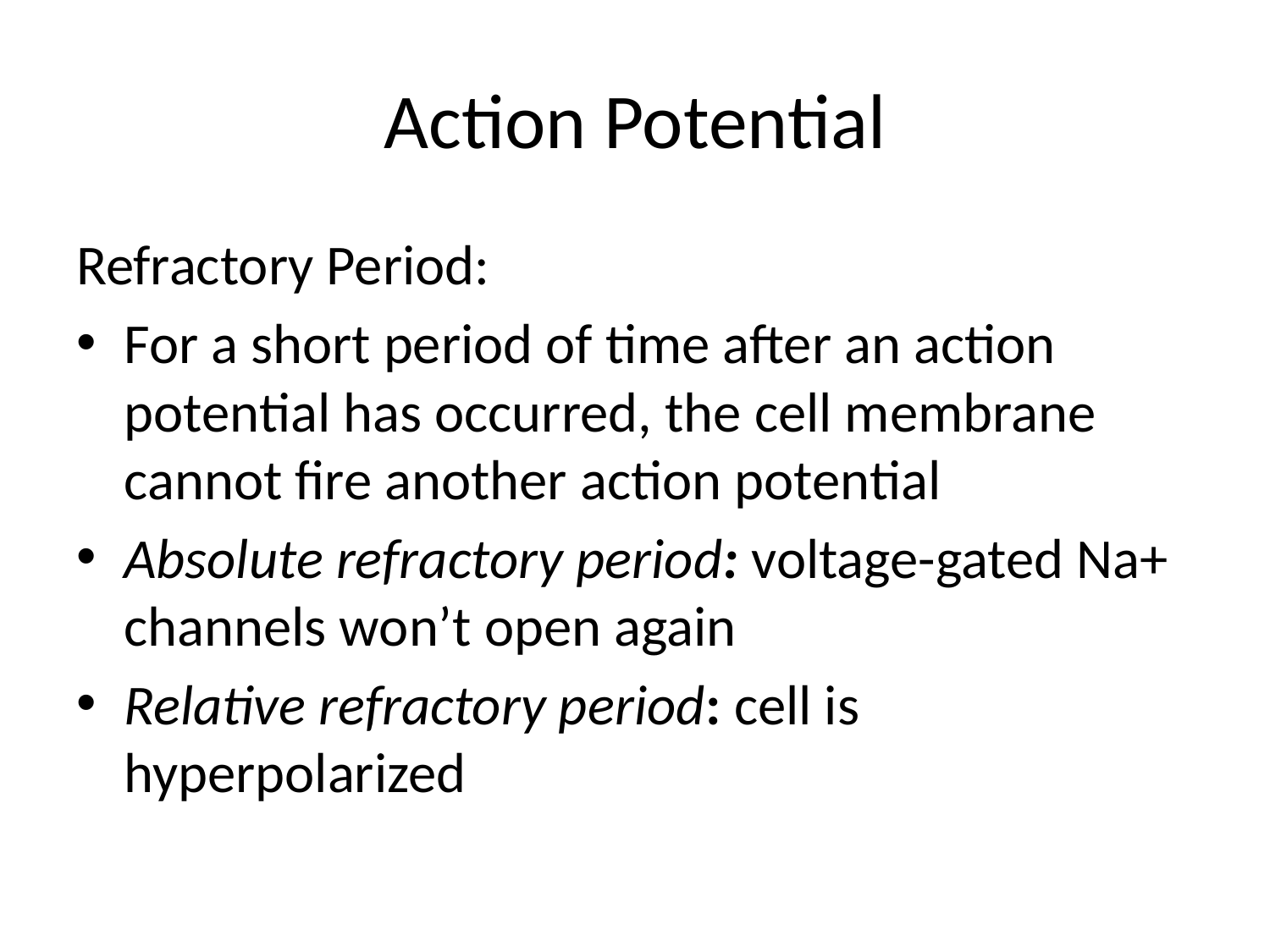

# Action Potential
Refractory Period:
For a short period of time after an action potential has occurred, the cell membrane cannot fire another action potential
Absolute refractory period: voltage-gated Na+ channels won’t open again
Relative refractory period: cell is hyperpolarized